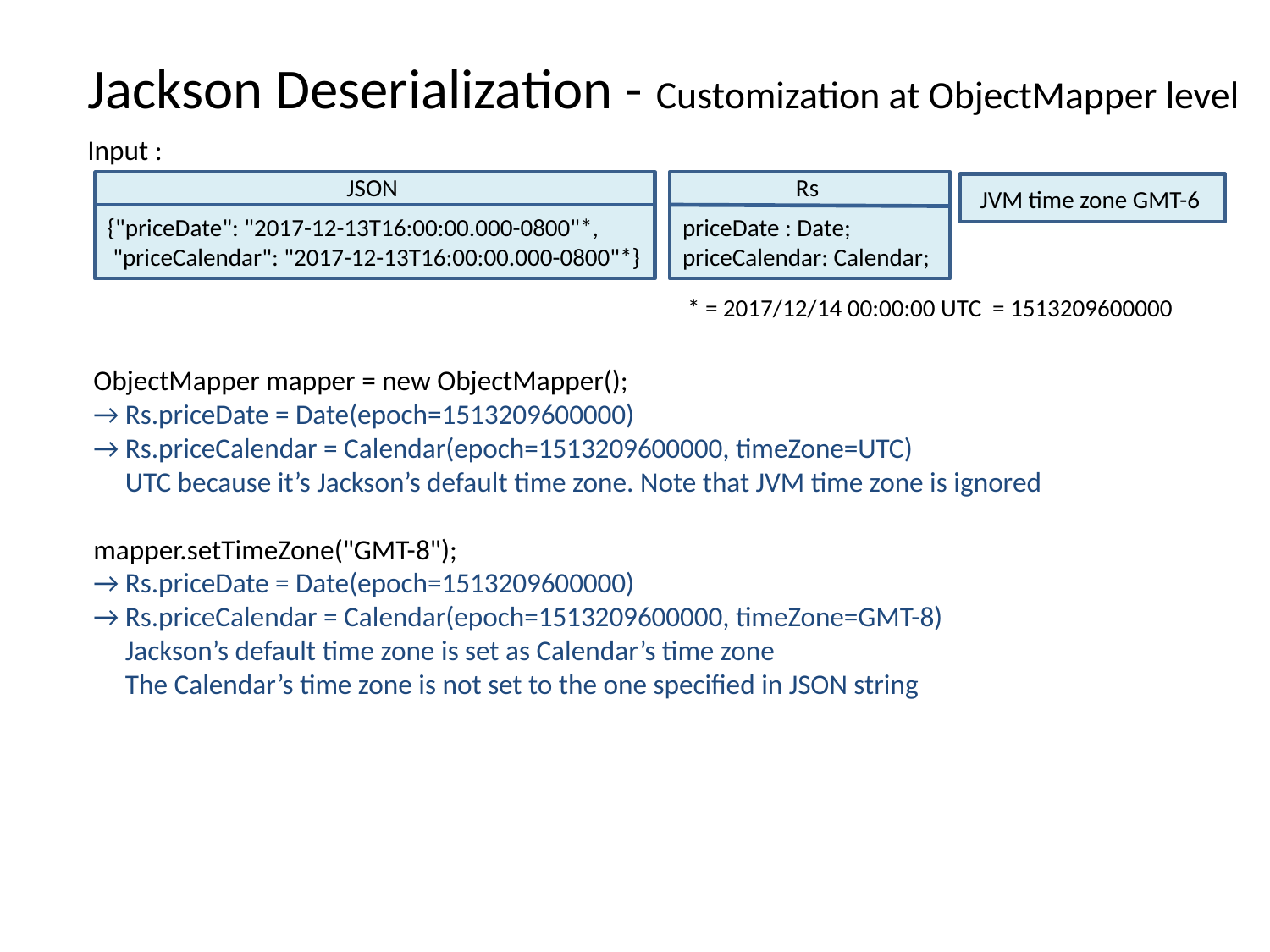

Jackson Deserialization - Customization at ObjectMapper level
Input :
JSON
Rs

JVM time zone GMT-6
{"priceDate": "2017-12-13T16:00:00.000-0800"*,
 "priceCalendar": "2017-12-13T16:00:00.000-0800"*}
priceDate : Date;
priceCalendar: Calendar;
* = 2017/12/14 00:00:00 UTC  = 1513209600000
ObjectMapper mapper = new ObjectMapper();
→ Rs.priceDate = Date(epoch=1513209600000)
→ Rs.priceCalendar = Calendar(epoch=1513209600000, timeZone=UTC)
     UTC because it’s Jackson’s default time zone. Note that JVM time zone is ignored

mapper.setTimeZone("GMT-8");
→ Rs.priceDate = Date(epoch=1513209600000)
→ Rs.priceCalendar = Calendar(epoch=1513209600000, timeZone=GMT-8)
     Jackson’s default time zone is set as Calendar’s time zone
     The Calendar’s time zone is not set to the one specified in JSON string